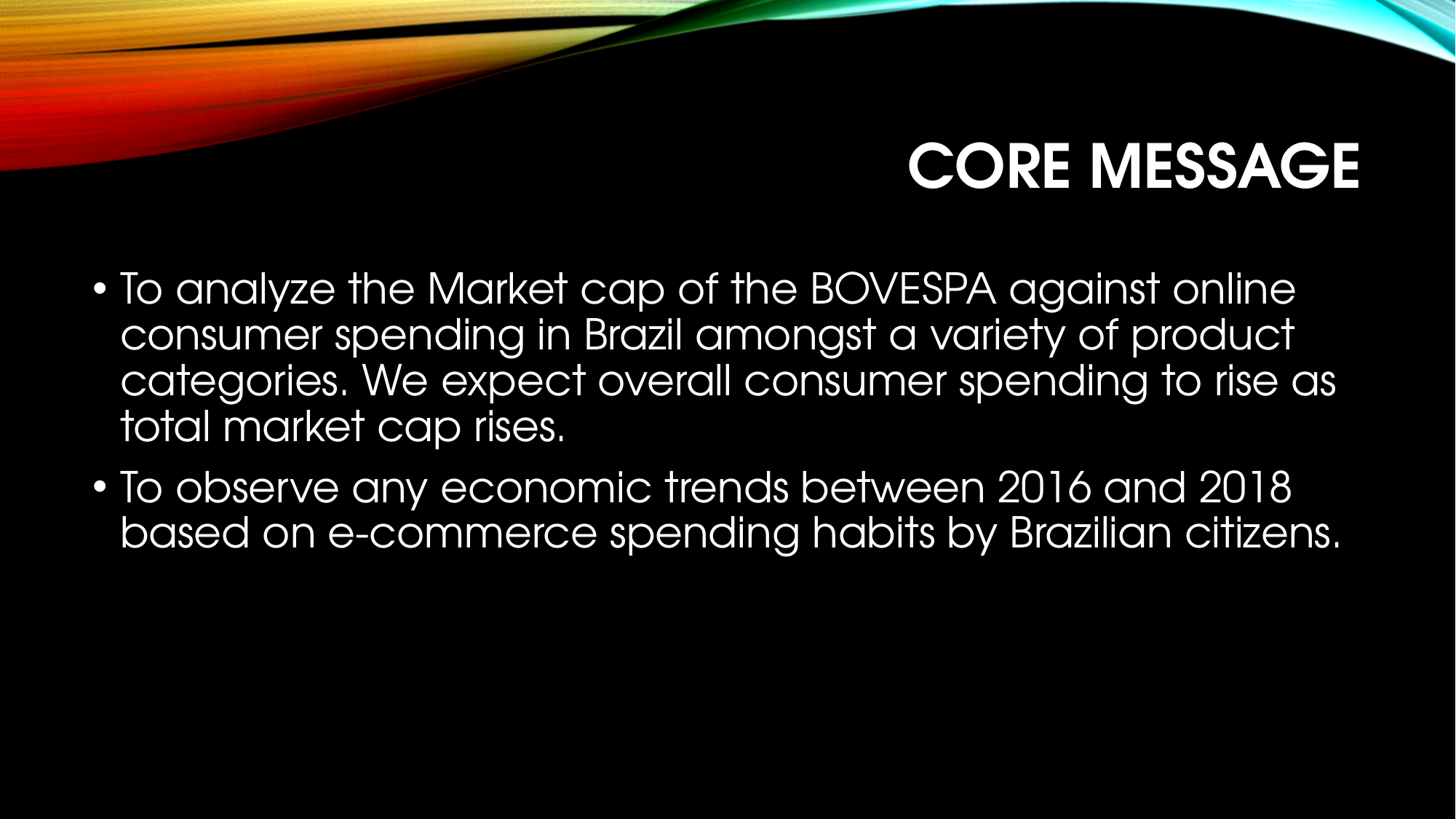

# Core message
To analyze the Market cap of the BOVESPA against online consumer spending in Brazil amongst a variety of product categories. We expect overall consumer spending to rise as total market cap rises.
To observe any economic trends between 2016 and 2018 based on e-commerce spending habits by Brazilian citizens.